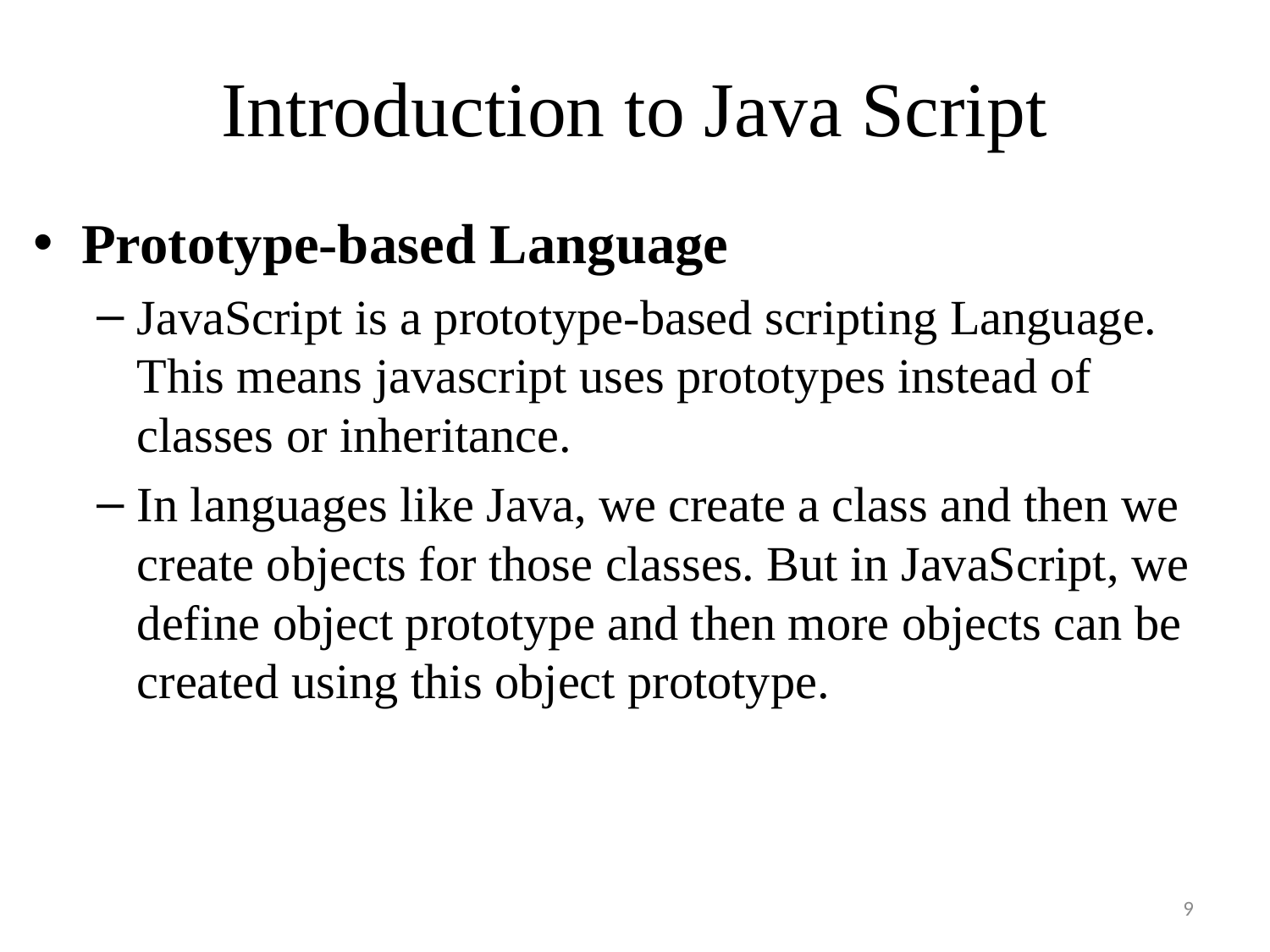

# Introduction to Java Script
Prototype-based Language
JavaScript is a prototype-based scripting Language. This means javascript uses prototypes instead of classes or inheritance.
In languages like Java, we create a class and then we create objects for those classes. But in JavaScript, we define object prototype and then more objects can be created using this object prototype.

9